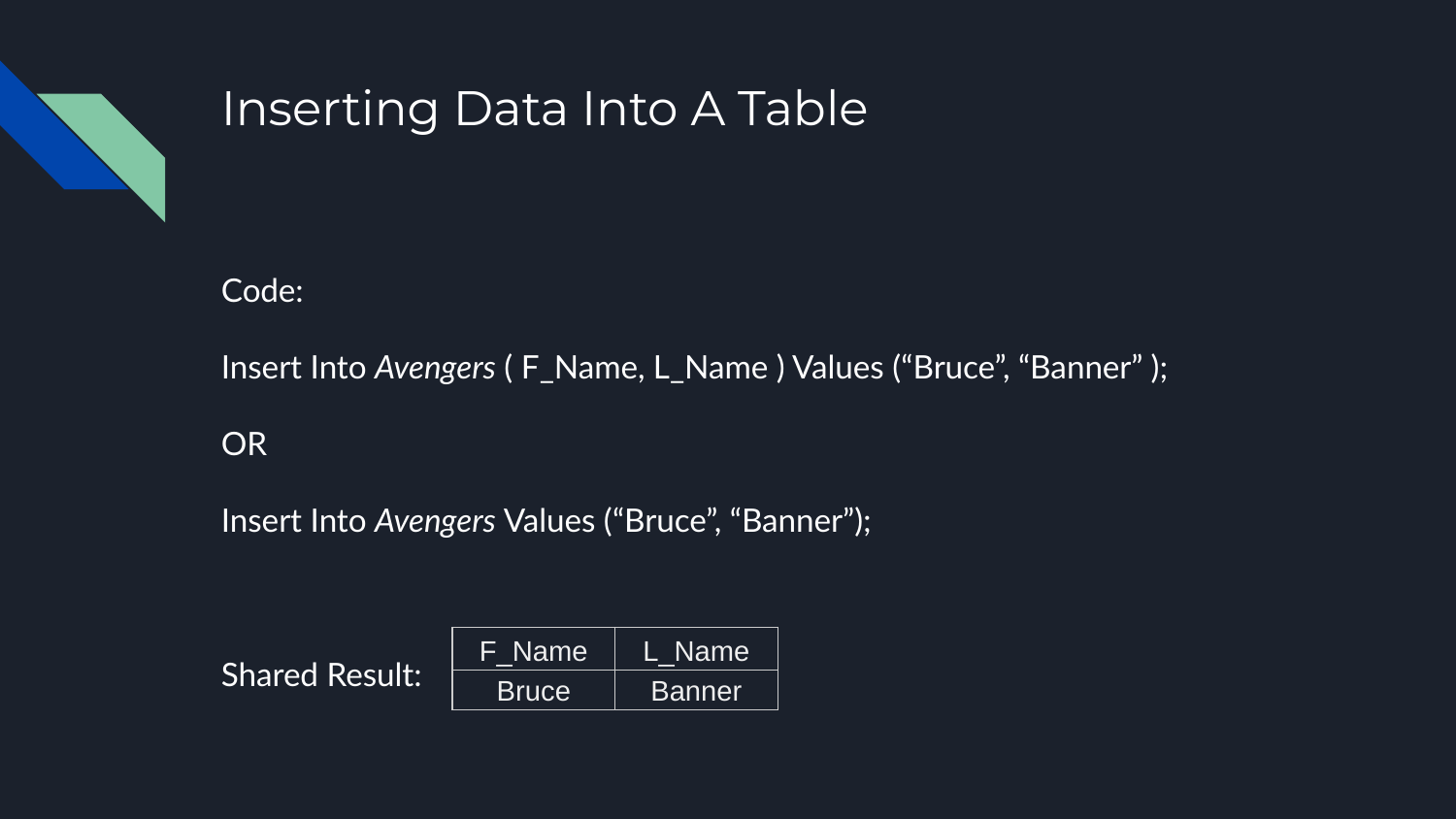

# Inserting Data Into A Table
Code:
Insert Into Avengers ( F_Name, L_Name ) Values (“Bruce”, “Banner” );
OR
Insert Into Avengers Values (“Bruce”, “Banner”);

Shared Result:
| F\_Name | L\_Name |
| --- | --- |
| Bruce | Banner |